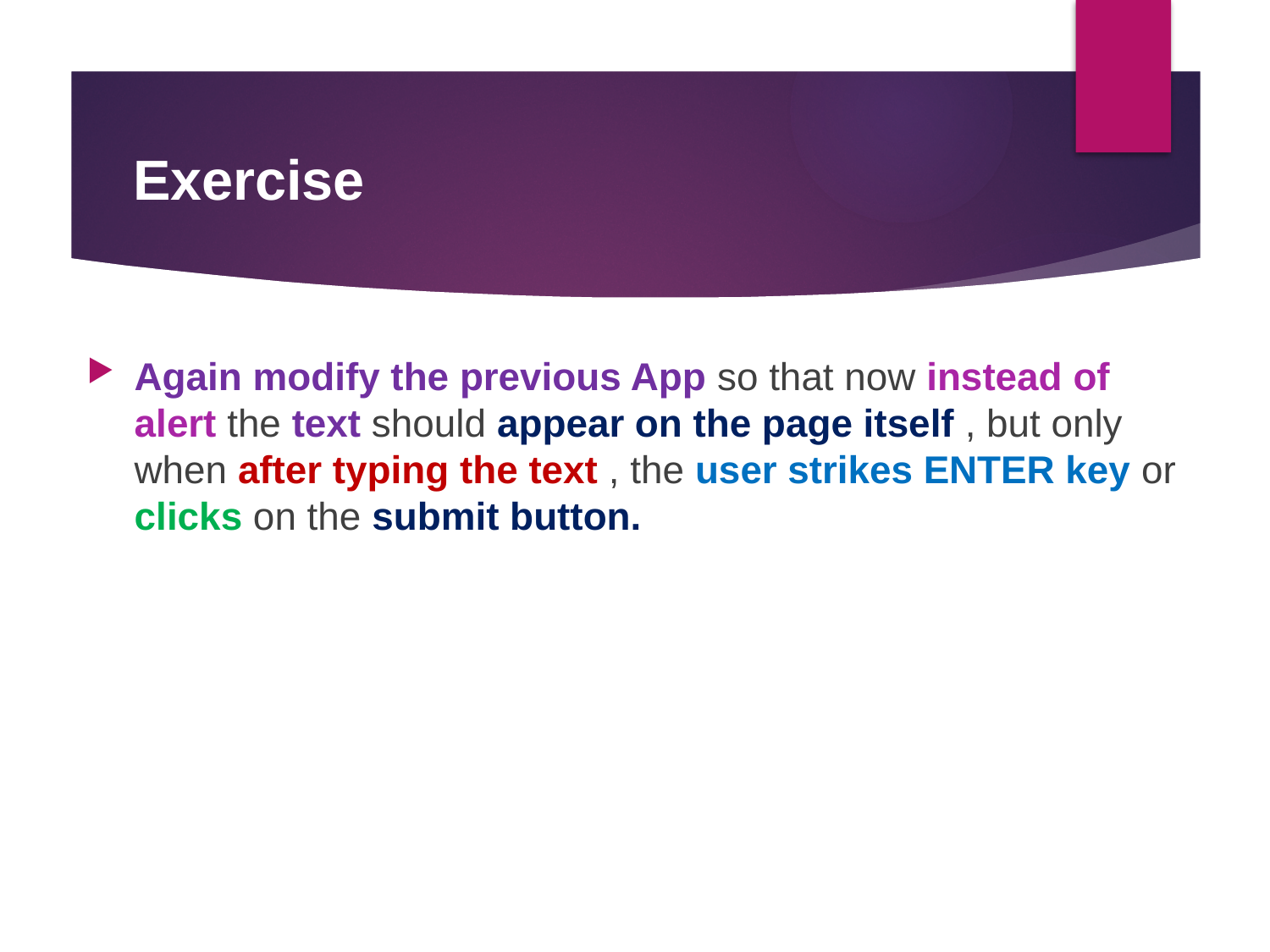

#
Exercise
Again modify the previous App so that now instead of alert the text should appear on the page itself , but only when after typing the text , the user strikes ENTER key or clicks on the submit button.